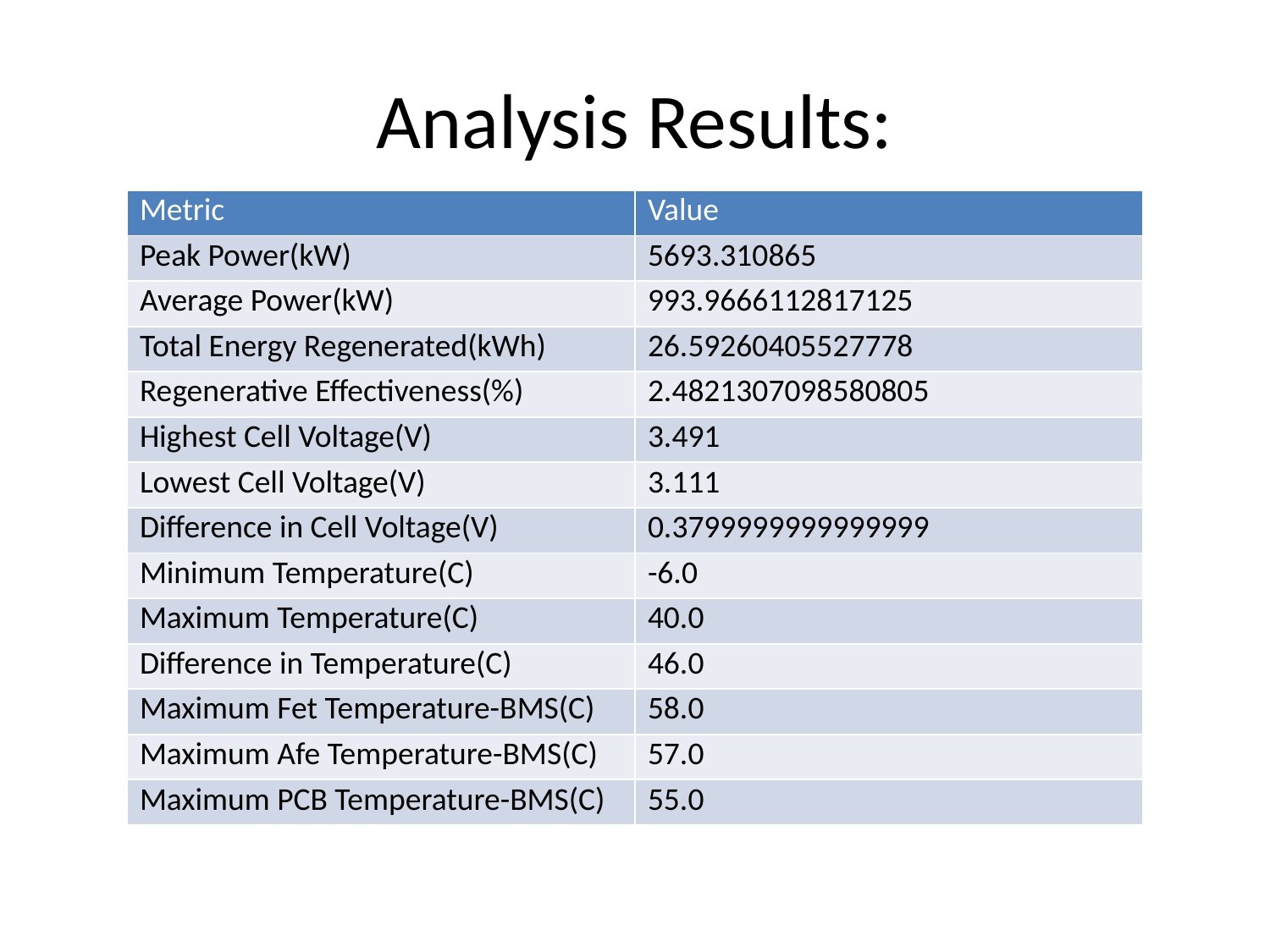

# Analysis Results:
| Metric | Value |
| --- | --- |
| Peak Power(kW) | 5693.310865 |
| Average Power(kW) | 993.9666112817125 |
| Total Energy Regenerated(kWh) | 26.59260405527778 |
| Regenerative Effectiveness(%) | 2.4821307098580805 |
| Highest Cell Voltage(V) | 3.491 |
| Lowest Cell Voltage(V) | 3.111 |
| Difference in Cell Voltage(V) | 0.3799999999999999 |
| Minimum Temperature(C) | -6.0 |
| Maximum Temperature(C) | 40.0 |
| Difference in Temperature(C) | 46.0 |
| Maximum Fet Temperature-BMS(C) | 58.0 |
| Maximum Afe Temperature-BMS(C) | 57.0 |
| Maximum PCB Temperature-BMS(C) | 55.0 |